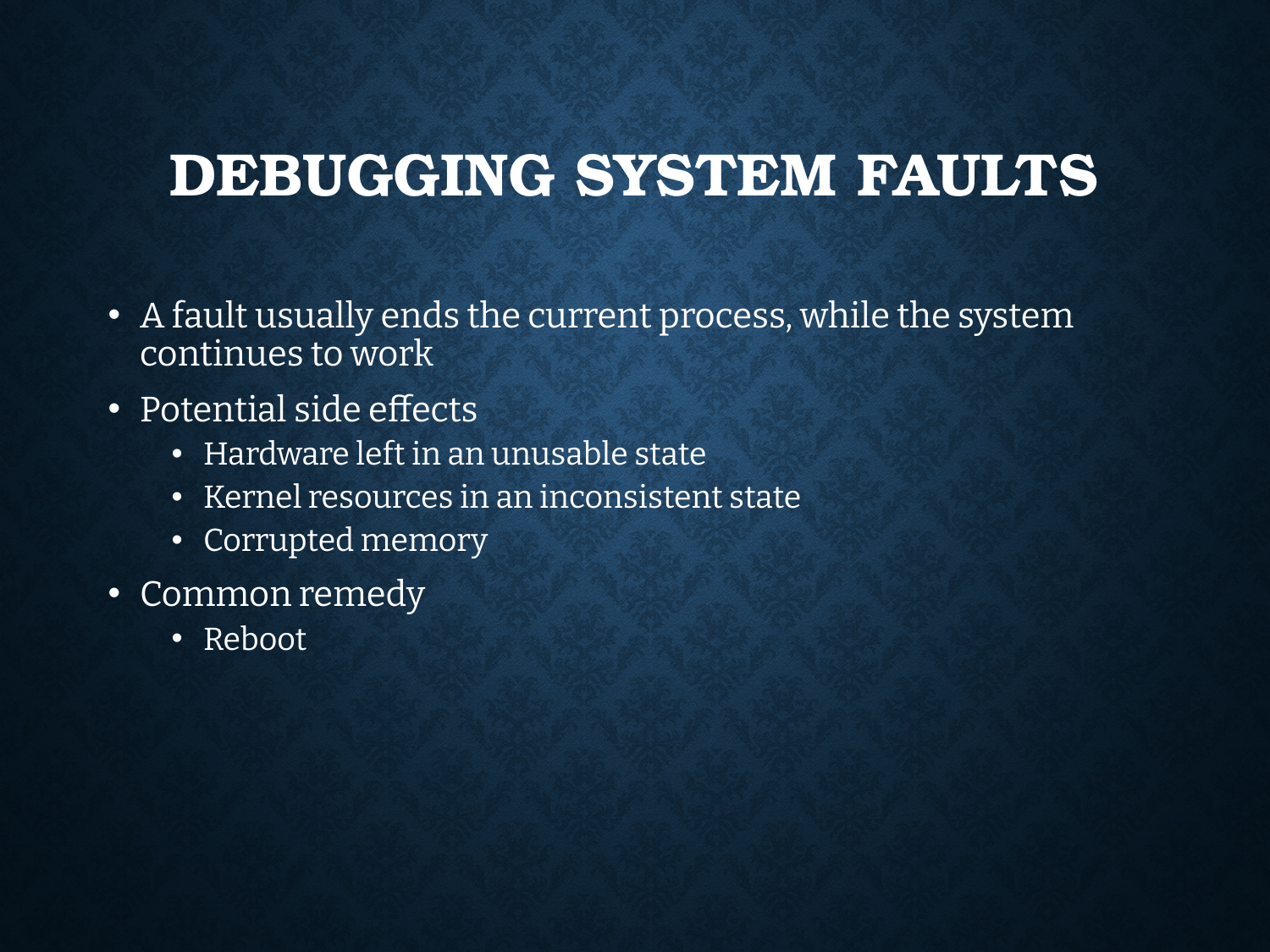

# Debugging System Faults
A fault usually ends the current process, while the system continues to work
Potential side effects
Hardware left in an unusable state
Kernel resources in an inconsistent state
Corrupted memory
Common remedy
Reboot